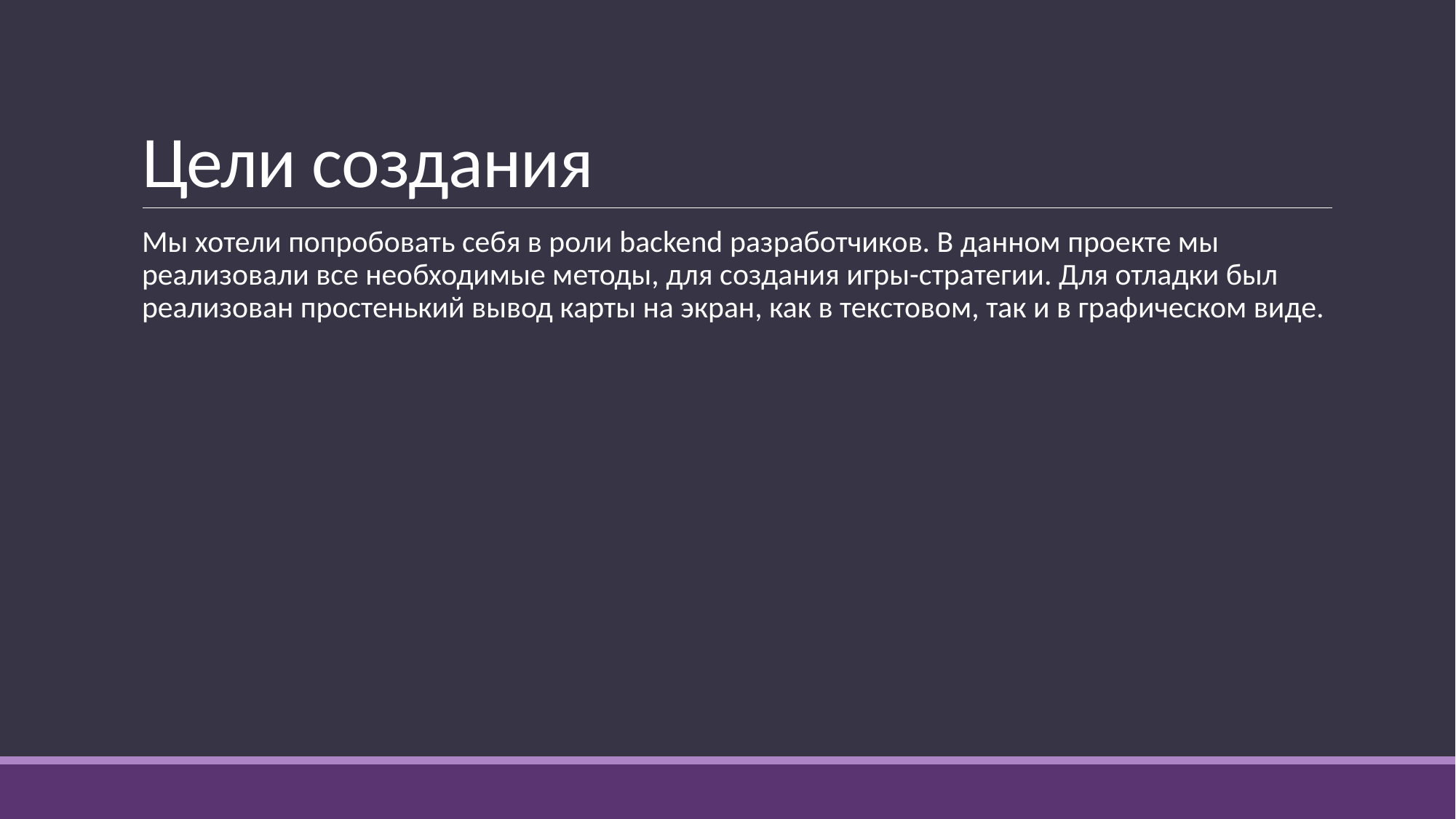

# Цели создания
Мы хотели попробовать себя в роли backend разработчиков. В данном проекте мы реализовали все необходимые методы, для создания игры-стратегии. Для отладки был реализован простенький вывод карты на экран, как в текстовом, так и в графическом виде.